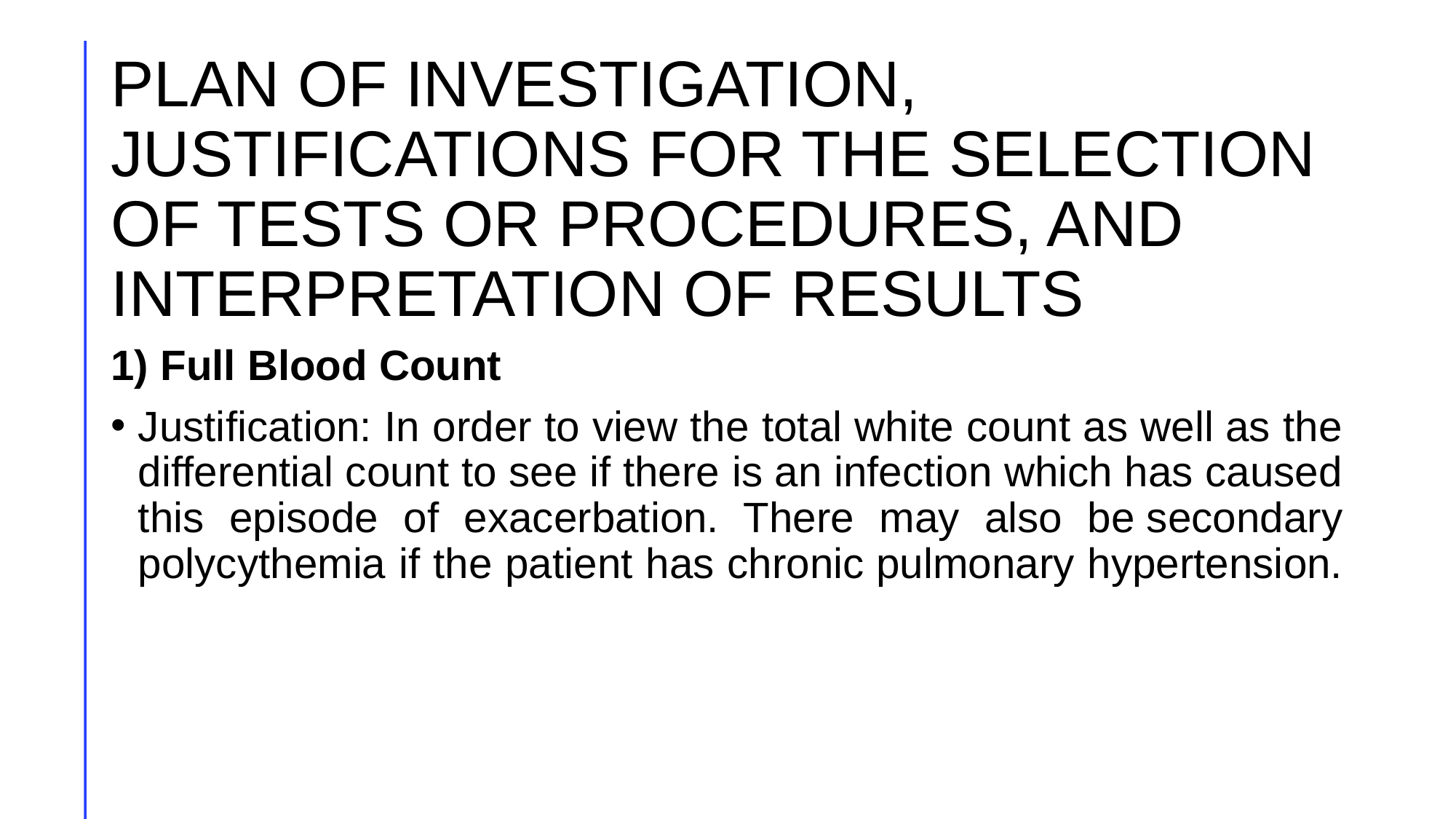

# PLAN OF INVESTIGATION, JUSTIFICATIONS FOR THE SELECTION OF TESTS OR PROCEDURES, AND INTERPRETATION OF RESULTS
1) Full Blood Count
Justification: In order to view the total white count as well as the differential count to see if there is an infection which has caused this episode of exacerbation. There may also be secondary polycythemia if the patient has chronic pulmonary hypertension.